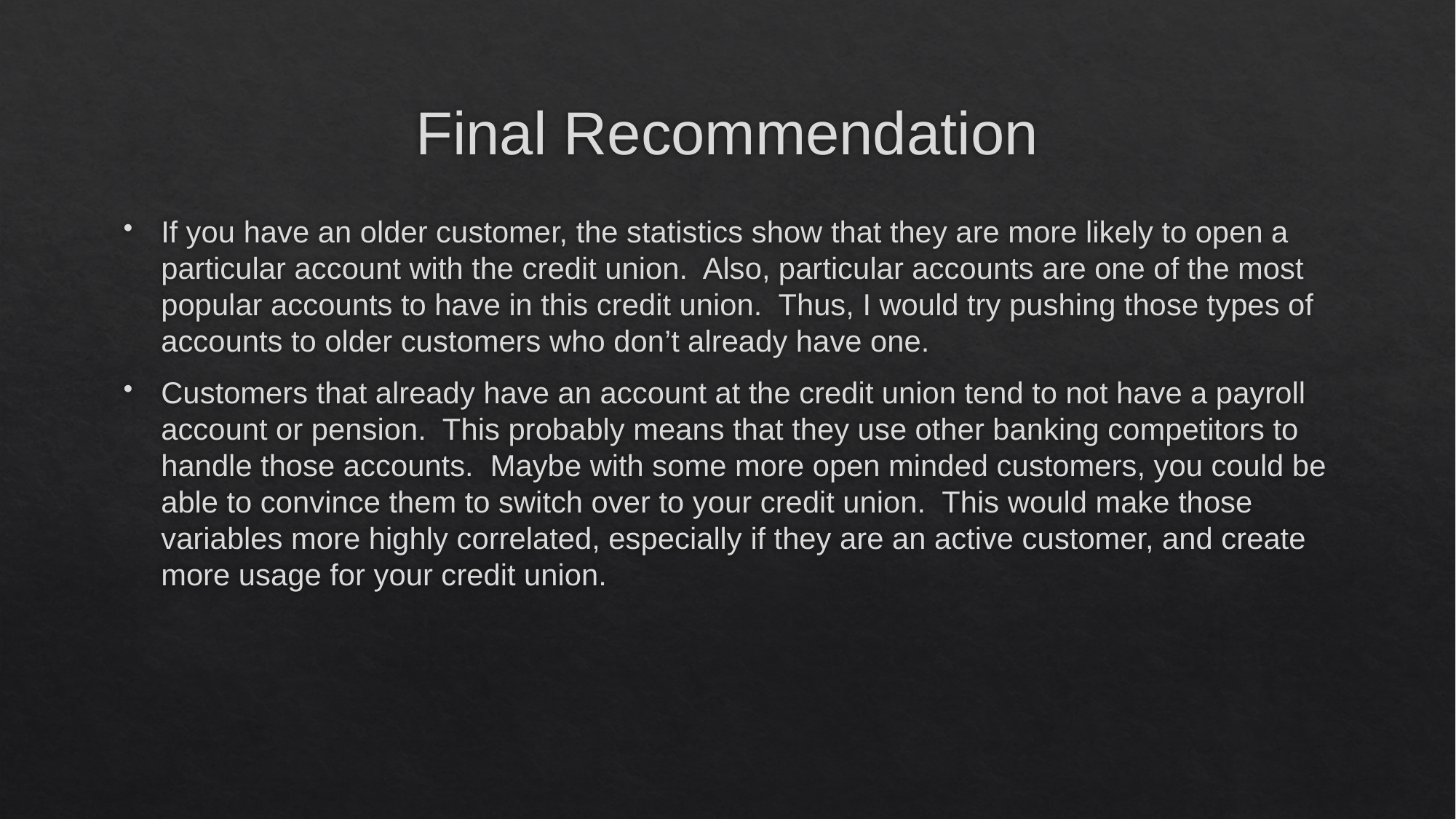

# Final Recommendation
If you have an older customer, the statistics show that they are more likely to open a particular account with the credit union.  Also, particular accounts are one of the most popular accounts to have in this credit union.  Thus, I would try pushing those types of accounts to older customers who don’t already have one.
Customers that already have an account at the credit union tend to not have a payroll account or pension.  This probably means that they use other banking competitors to handle those accounts.  Maybe with some more open minded customers, you could be able to convince them to switch over to your credit union.  This would make those variables more highly correlated, especially if they are an active customer, and create more usage for your credit union.